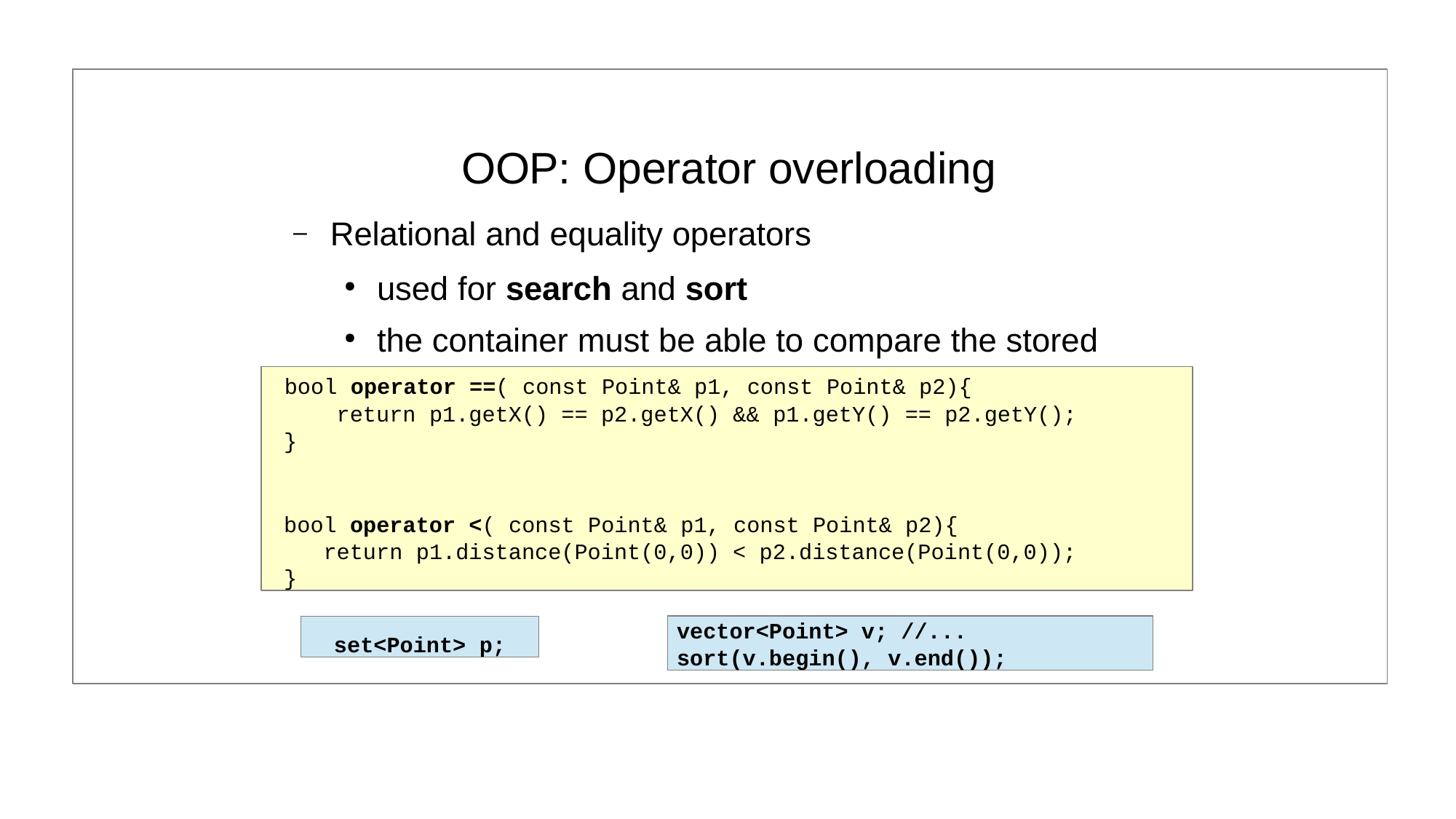

# OOP: Operator overloading
Relational and equality operators
used for search and sort
the container must be able to compare the stored objects
bool operator ==( const Point& p1, const Point& p2){
return p1.getX() == p2.getX() && p1.getY() == p2.getY();
}

bool operator <( const Point& p1, const Point& p2){
return p1.distance(Point(0,0)) < p2.distance(Point(0,0));
}
set<Point> p;
vector<Point> v; //...  sort(v.begin(), v.end());